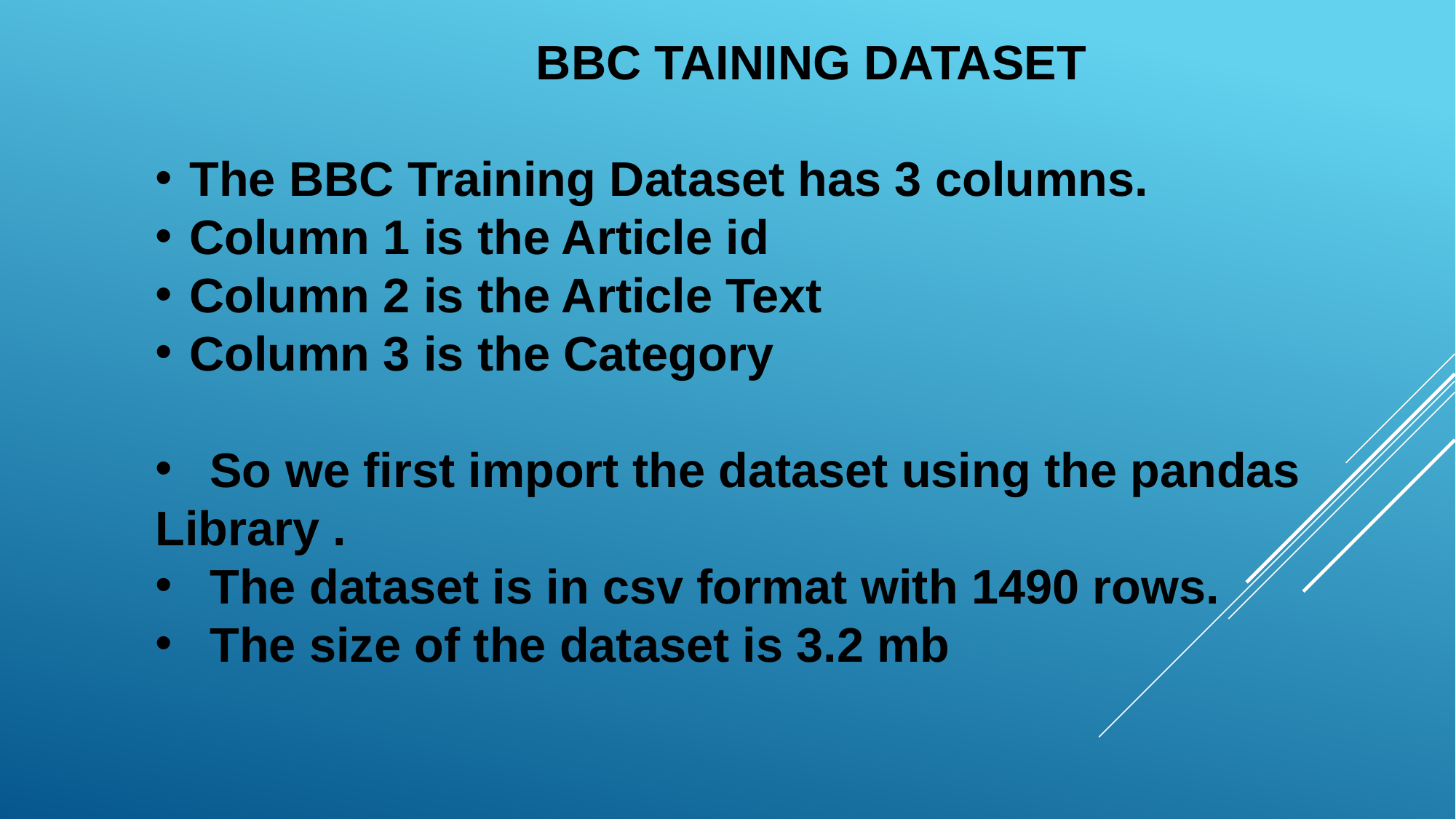

BBC TAINING DATASET
The BBC Training Dataset has 3 columns.
Column 1 is the Article id
Column 2 is the Article Text
Column 3 is the Category

So we first import the dataset using the pandas
Library .
The dataset is in csv format with 1490 rows.
The size of the dataset is 3.2 mb